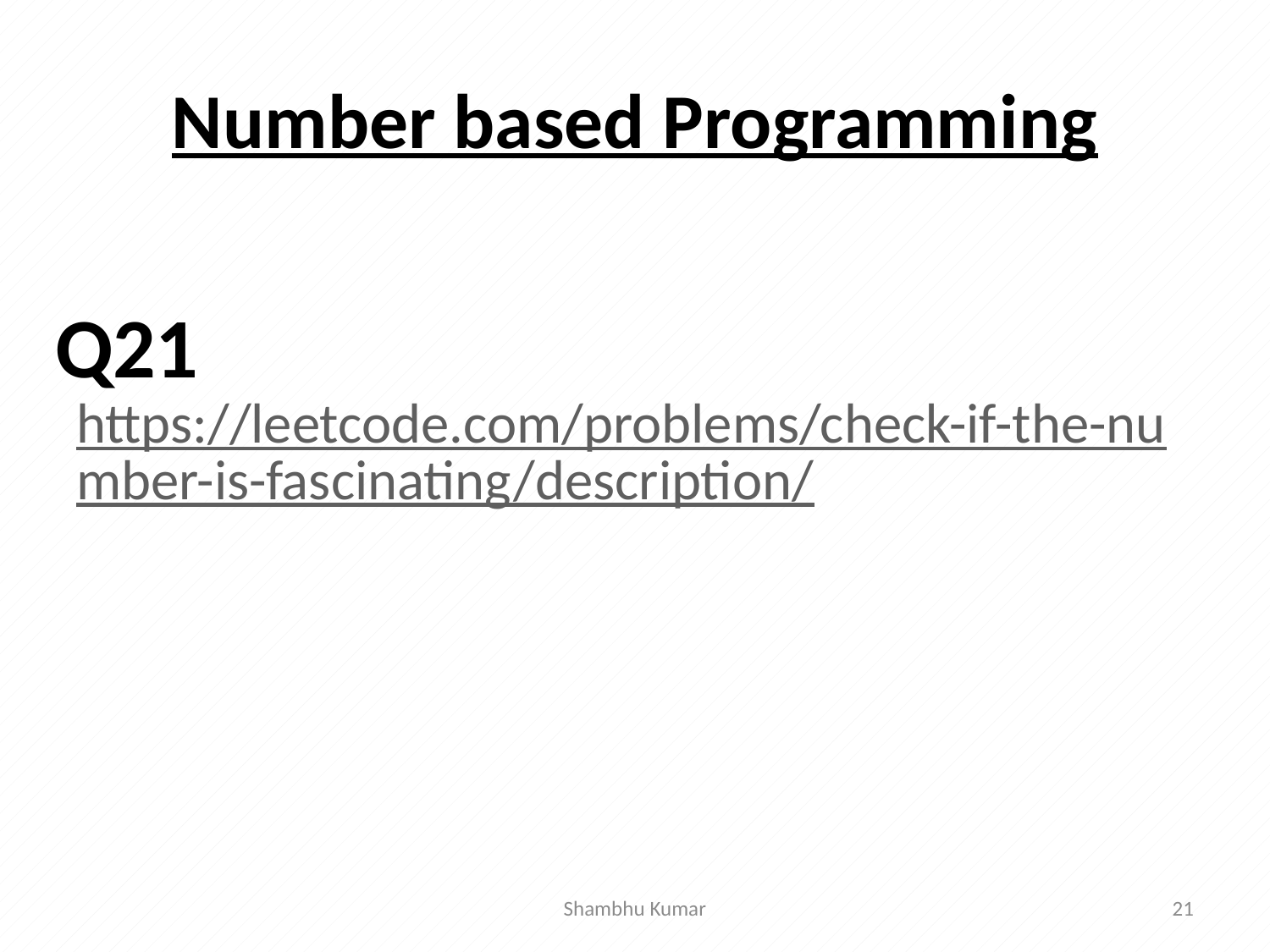

# Number based Programming

https://leetcode.com/problems/check-if-the-number-is-fascinating/description/

Q21
Shambhu Kumar
21